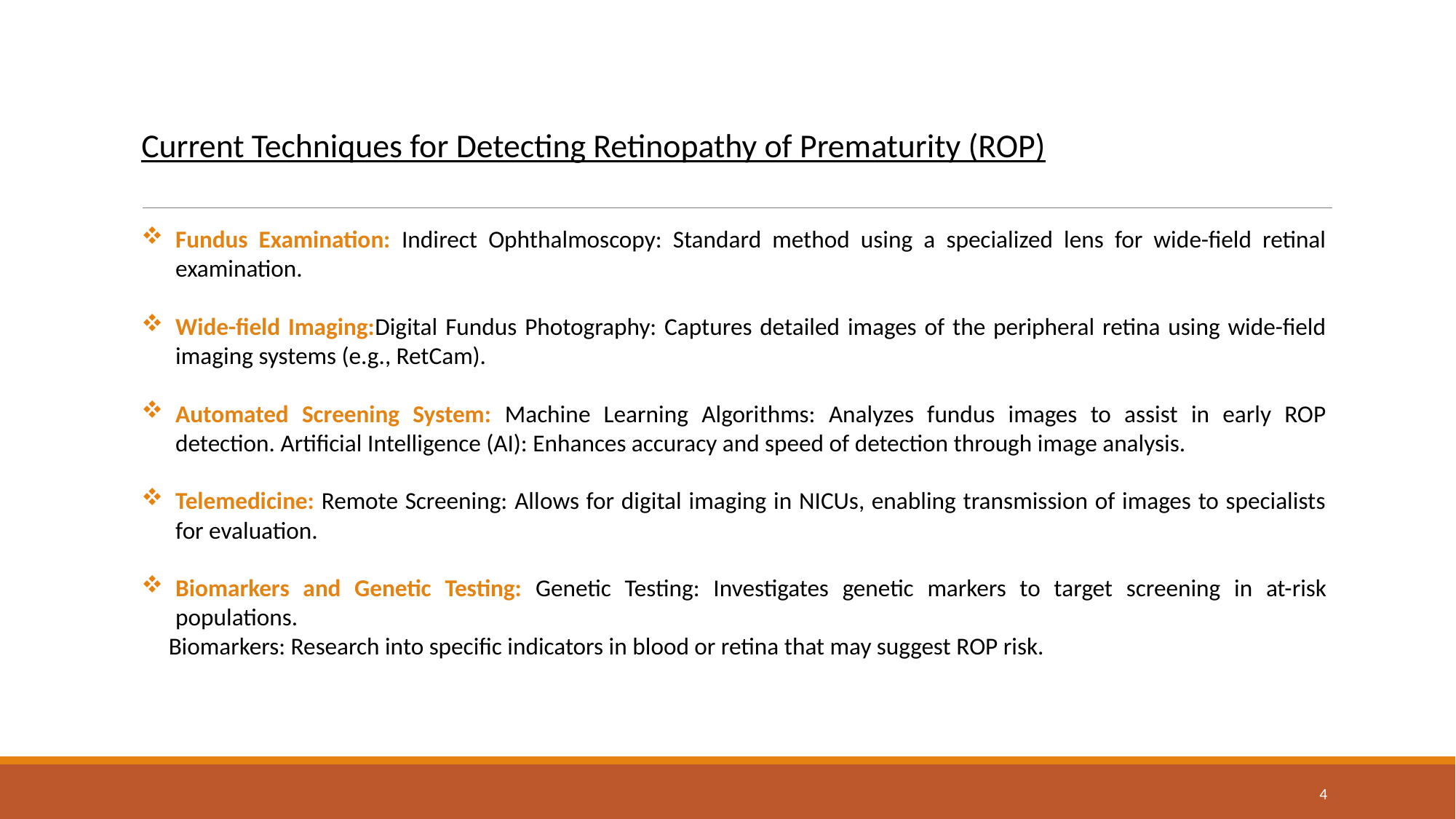

Current Techniques for Detecting Retinopathy of Prematurity (ROP)

Fundus Examination: Indirect Ophthalmoscopy: Standard method using a specialized lens for wide-field retinal examination.

Wide-field Imaging:Digital Fundus Photography: Captures detailed images of the peripheral retina using wide-field imaging systems (e.g., RetCam).

Automated Screening System: Machine Learning Algorithms: Analyzes fundus images to assist in early ROP detection. Artificial Intelligence (AI): Enhances accuracy and speed of detection through image analysis.

Telemedicine: Remote Screening: Allows for digital imaging in NICUs, enabling transmission of images to specialists for evaluation.

Biomarkers and Genetic Testing: Genetic Testing: Investigates genetic markers to target screening in at-risk populations.
     Biomarkers: Research into specific indicators in blood or retina that may suggest ROP risk.
4